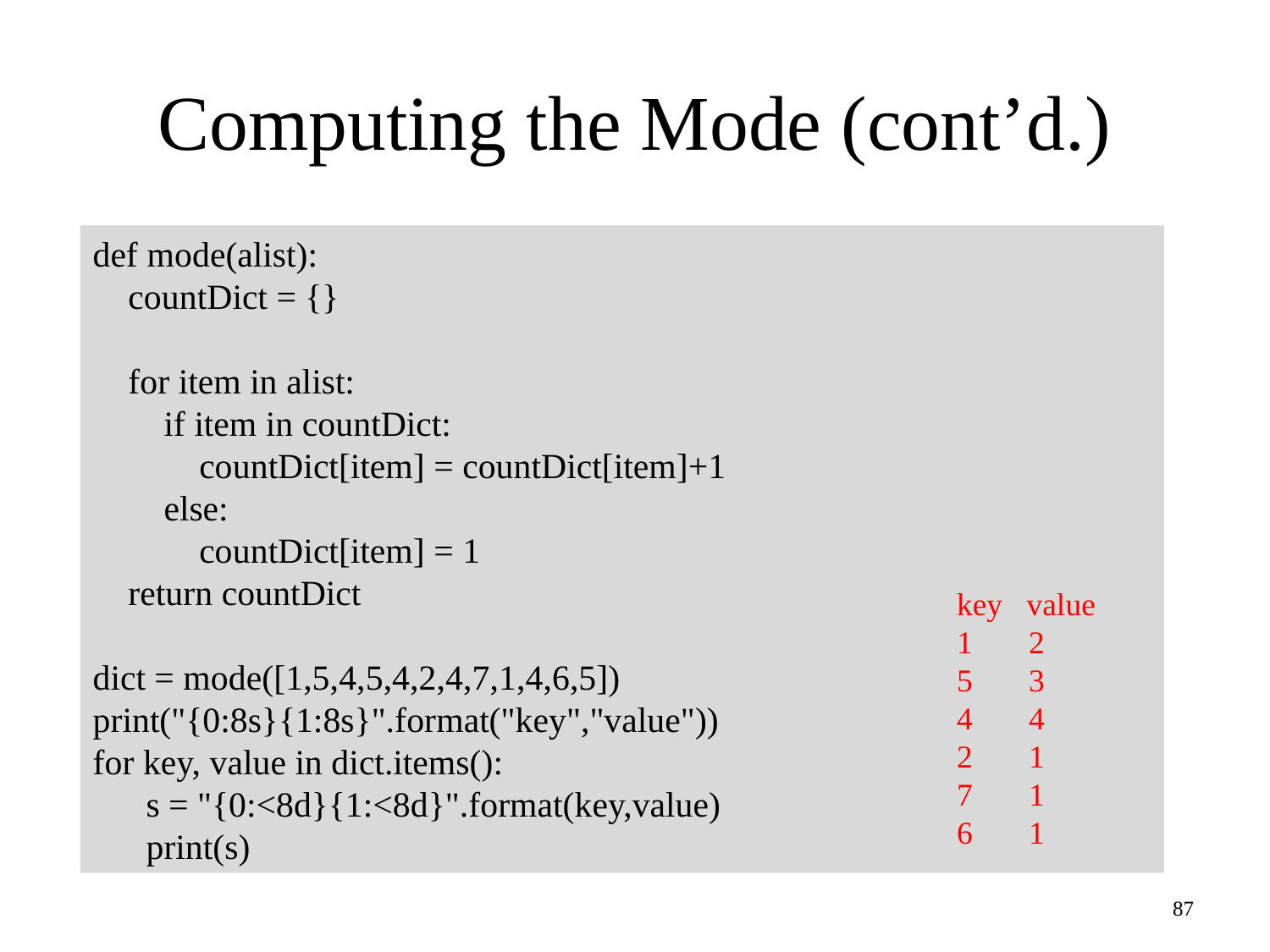

# Computing the Mode (cont’d.)
def mode(alist):
    countDict = {}

    for item in alist:
        if item in countDict:
            countDict[item] = countDict[item]+1
        else:
            countDict[item] = 1
    return countDict

dict = mode([1,5,4,5,4,2,4,7,1,4,6,5])
print("{0:8s}{1:8s}".format("key","value"))
for key, value in dict.items():
      s = "{0:<8d}{1:<8d}".format(key,value)
      print(s)
key   value
1       2
5       3
4       4
2       1
7       1
6       1
87